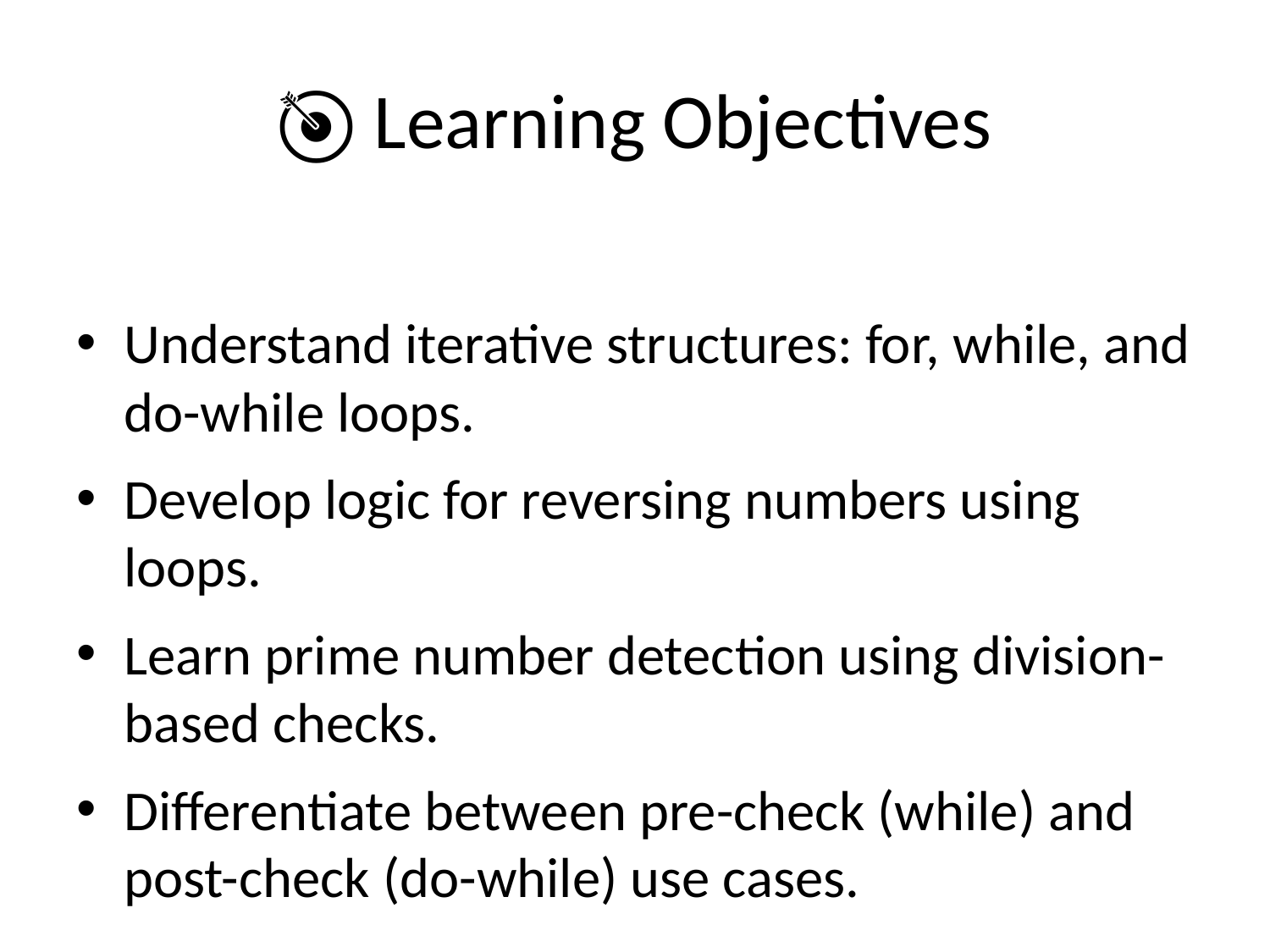

# 🎯 Learning Objectives

Understand iterative structures: for, while, and do-while loops.
Develop logic for reversing numbers using loops.
Learn prime number detection using division-based checks.
Differentiate between pre-check (while) and post-check (do-while) use cases.